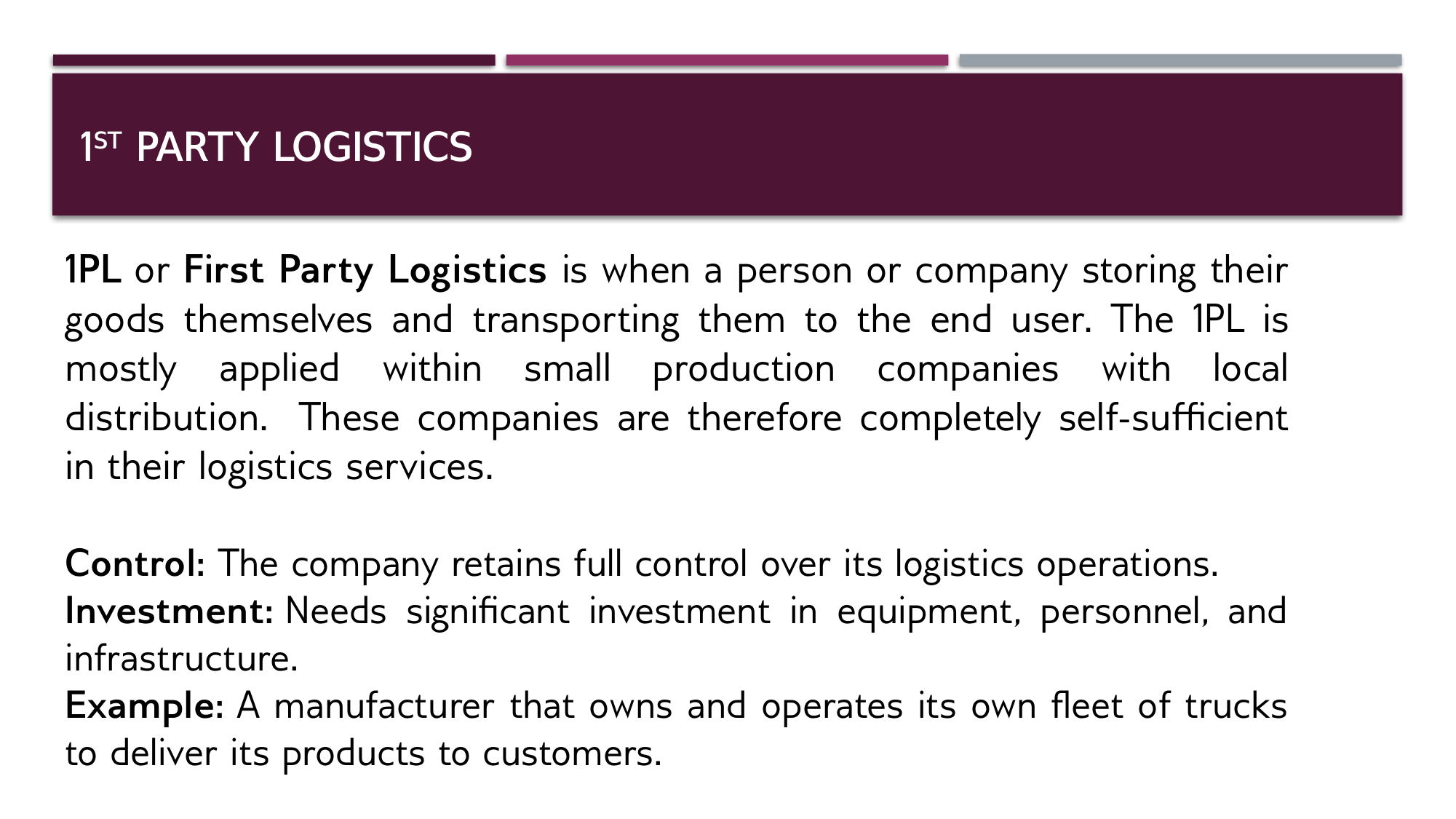

# 1st party logistics
1PL or First Party Logistics is when a person or company storing their goods themselves and transporting them to the end user. The 1PL is mostly applied within small production companies with local distribution.  These companies are therefore completely self-sufficient in their logistics services.

Control: The company retains full control over its logistics operations.
Investment: Needs significant investment in equipment, personnel, and infrastructure.
Example: A manufacturer that owns and operates its own fleet of trucks to deliver its products to customers.